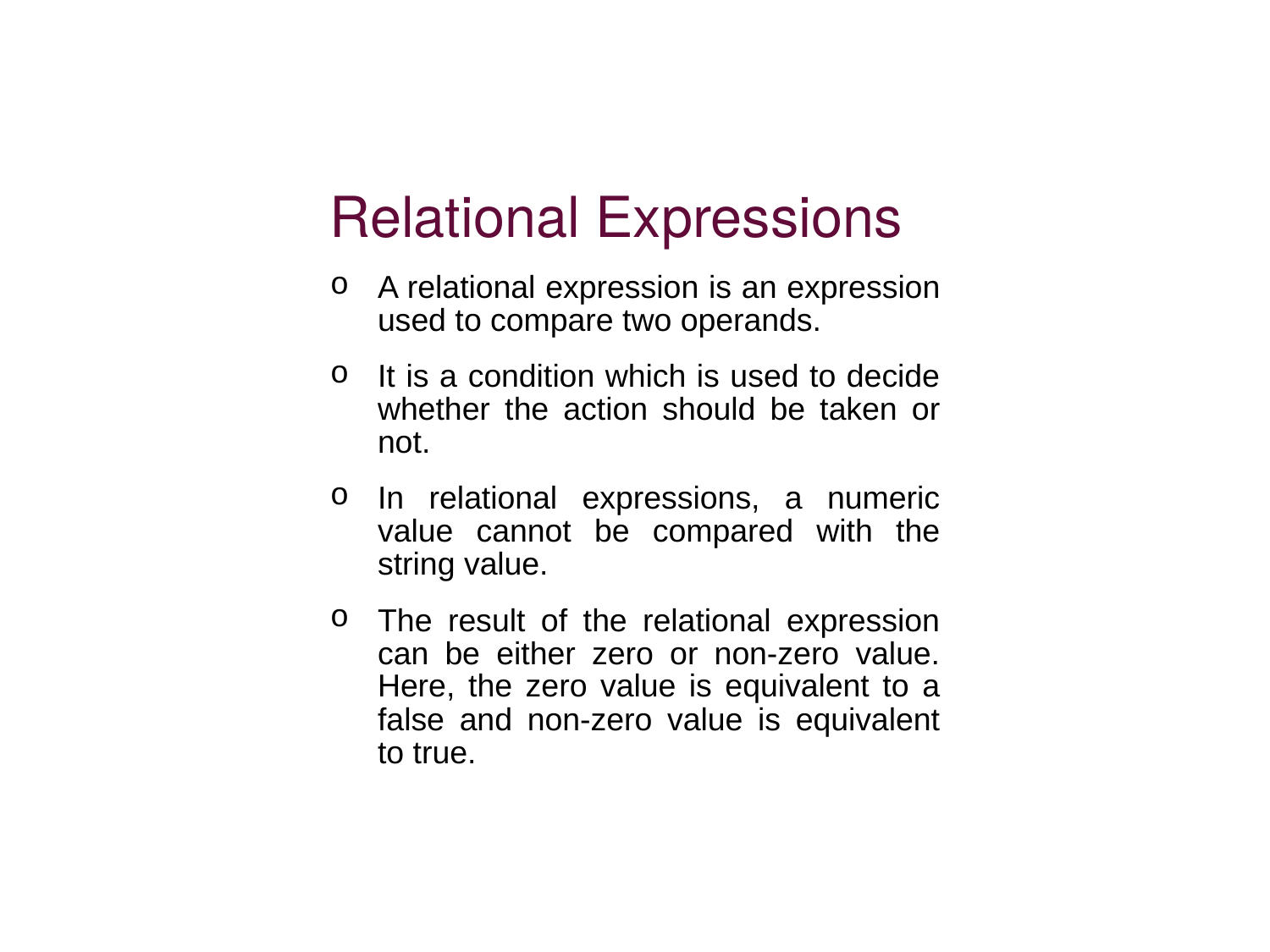

Relational Expressions
A relational expression is an expression used to compare two operands.
It is a condition which is used to decide whether the action should be taken or not.
In relational expressions, a numeric value cannot be compared with the string value.
The result of the relational expression can be either zero or non-zero value. Here, the zero value is equivalent to a false and non-zero value is equivalent to true.